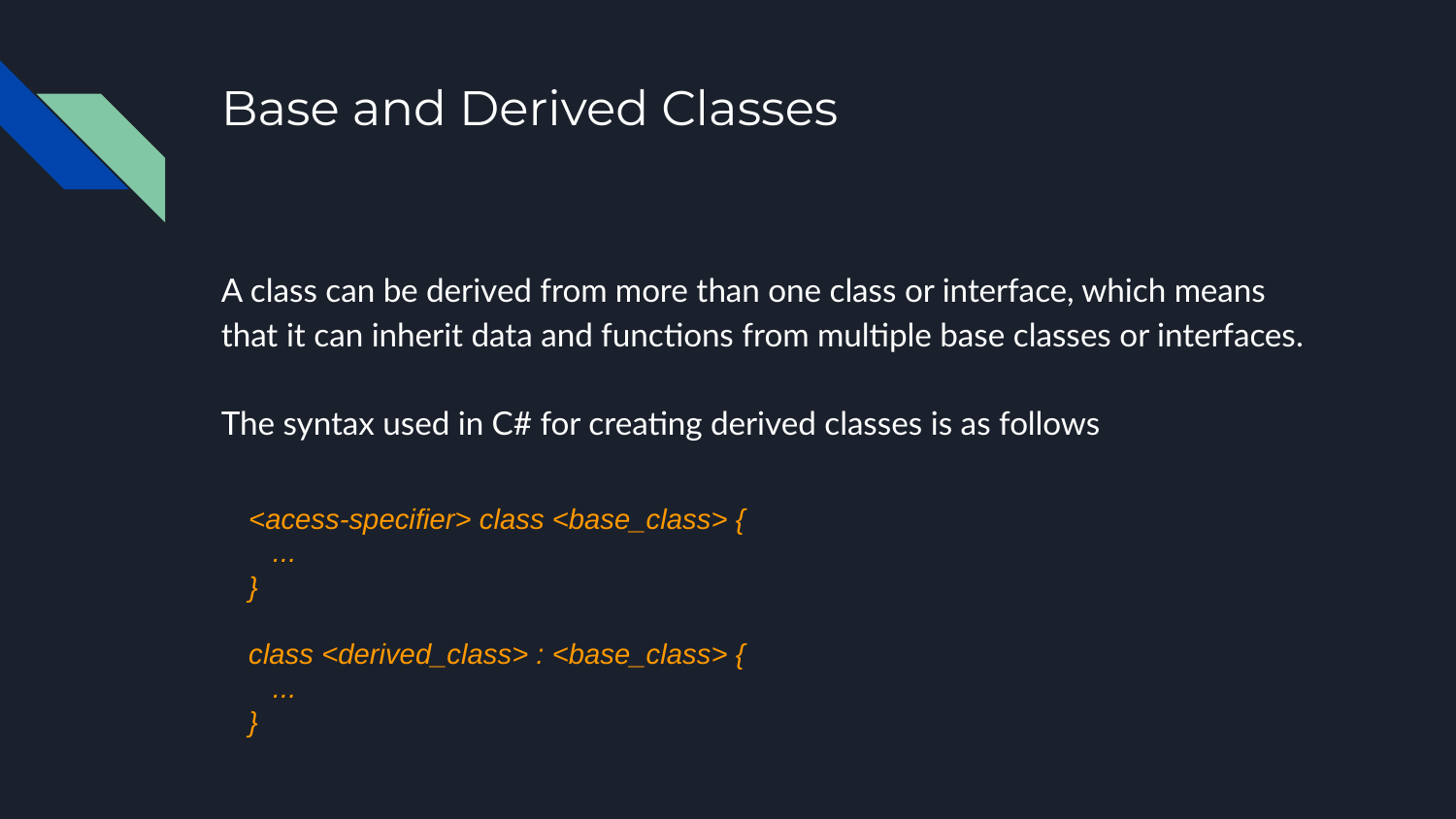

# Base and Derived Classes
A class can be derived from more than one class or interface, which means that it can inherit data and functions from multiple base classes or interfaces.
The syntax used in C# for creating derived classes is as follows
<acess-specifier> class <base_class> {
   ...
}
class <derived_class> : <base_class> {
   ...
}